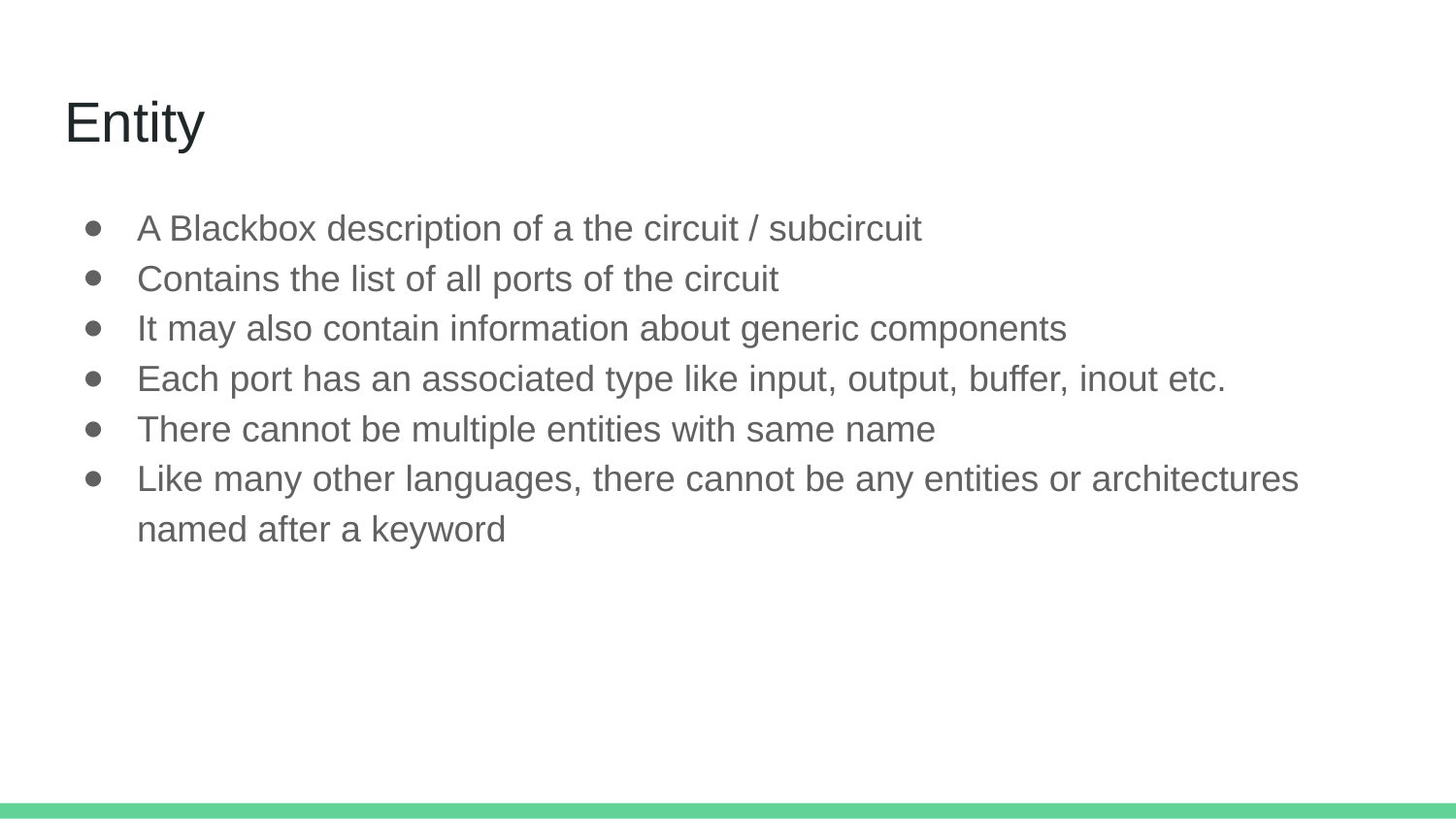

# Entity
A Blackbox description of a the circuit / subcircuit
Contains the list of all ports of the circuit
It may also contain information about generic components
Each port has an associated type like input, output, buffer, inout etc.
There cannot be multiple entities with same name
Like many other languages, there cannot be any entities or architectures named after a keyword